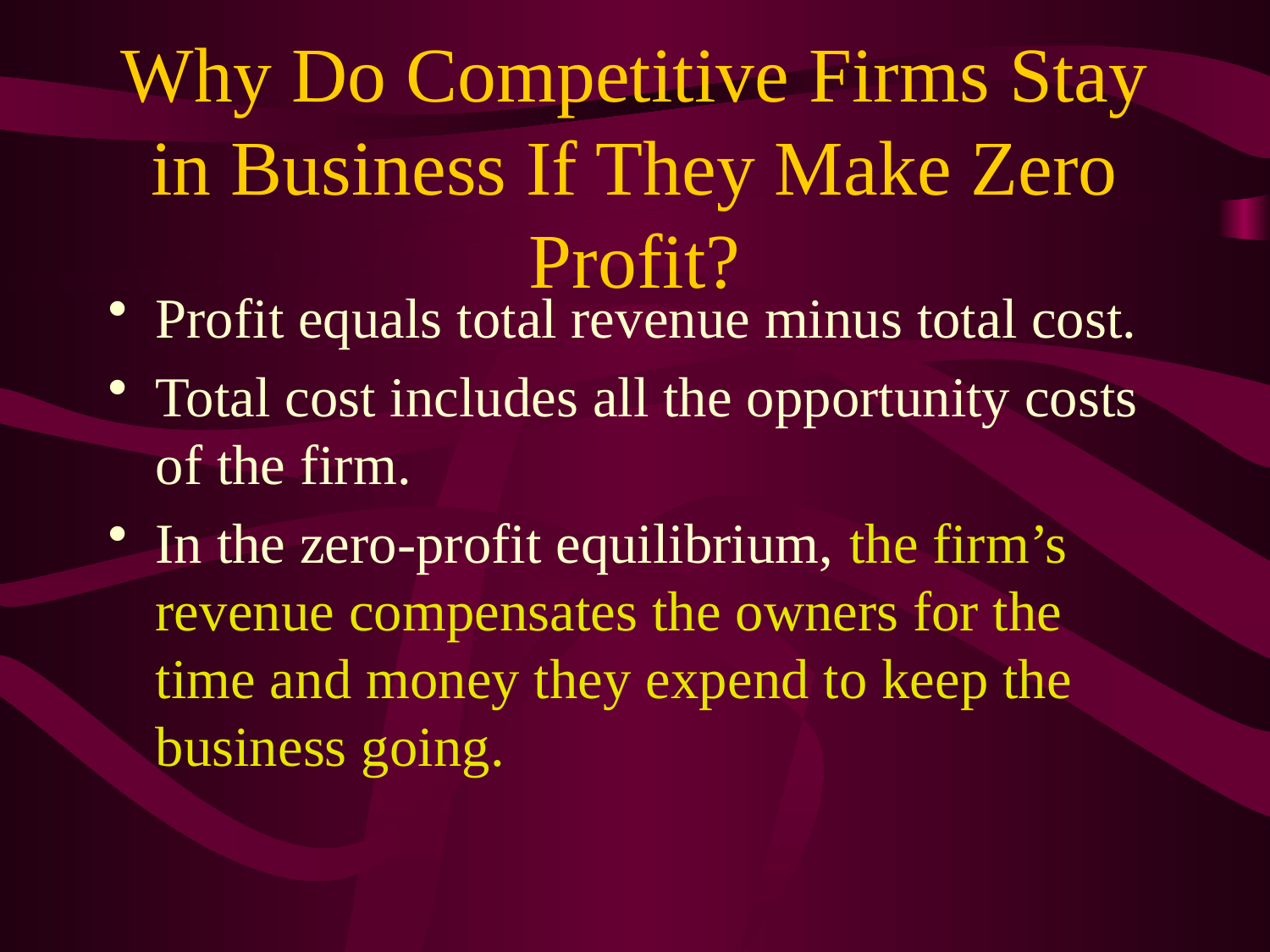

# Why Do Competitive Firms Stay in Business If They Make Zero Profit?
Profit equals total revenue minus total cost.
Total cost includes all the opportunity costs of the firm.
In the zero-profit equilibrium, the firm’s revenue compensates the owners for the time and money they expend to keep the business going.